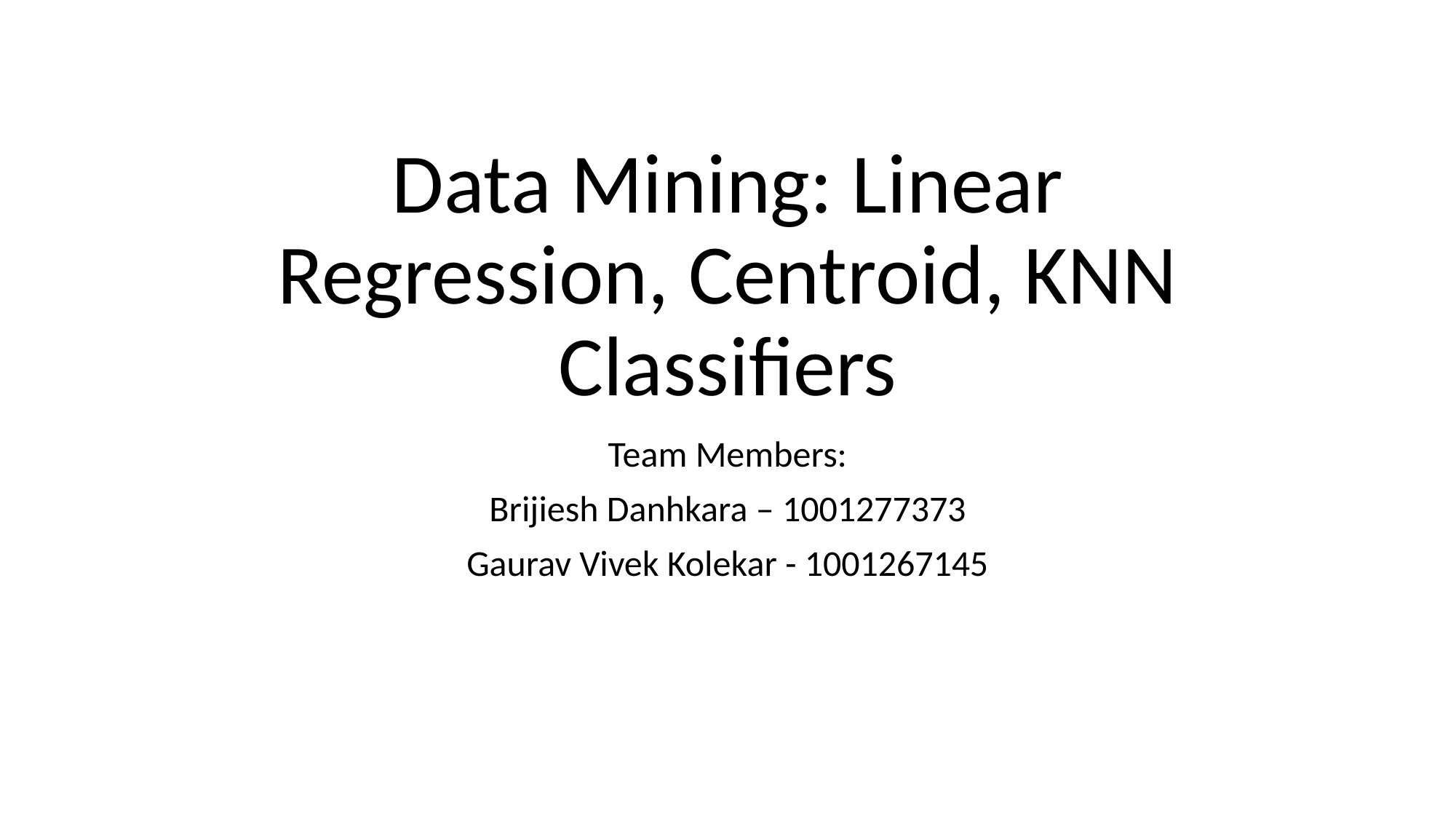

# Data Mining: Linear Regression, Centroid, KNN Classifiers
Team Members:
Brijiesh Danhkara – 1001277373
Gaurav Vivek Kolekar - 1001267145